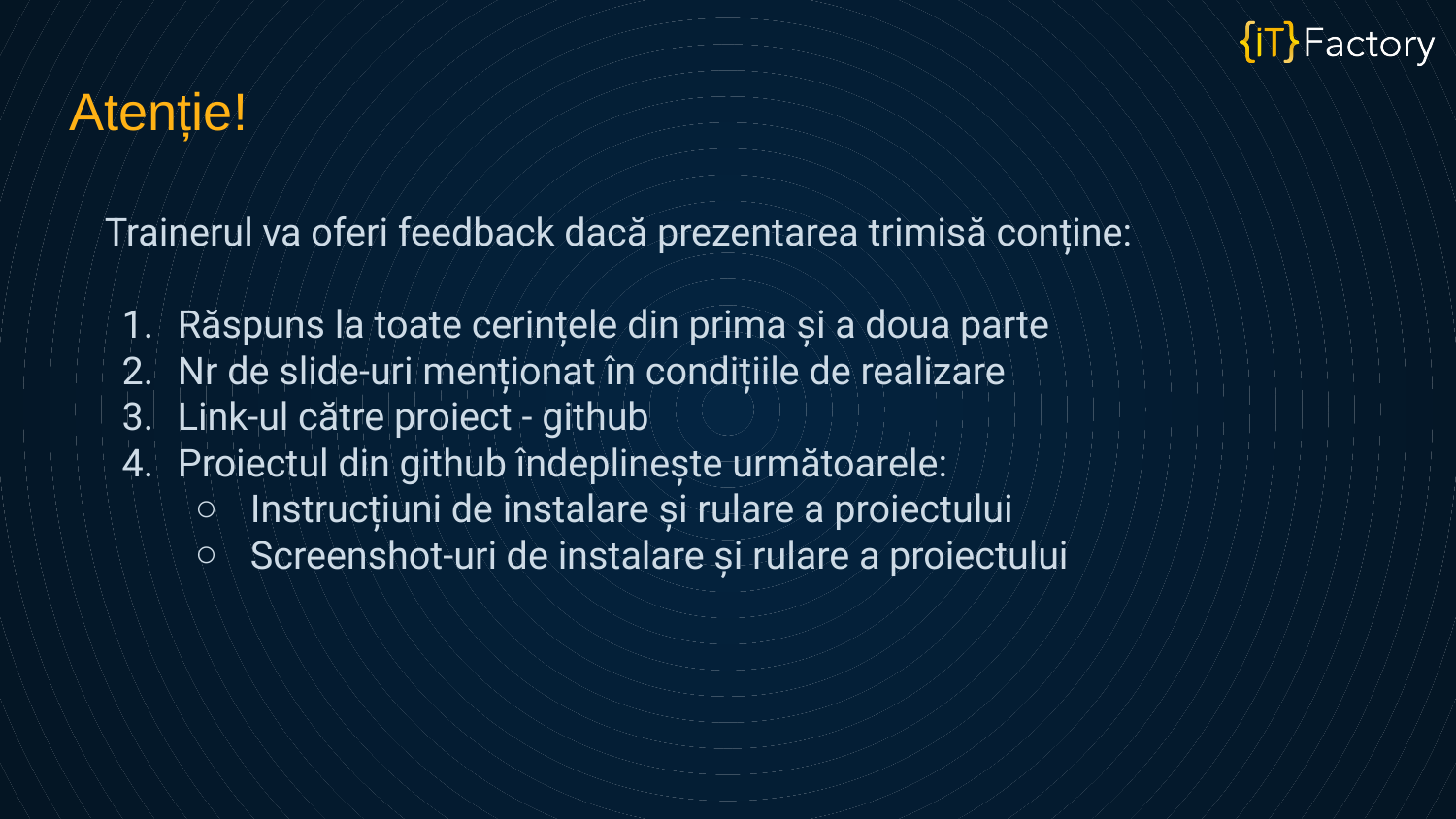

Atenție!
Trainerul va oferi feedback dacă prezentarea trimisă conține:

Răspuns la toate cerințele din prima și a doua parte
Nr de slide-uri menționat în condițiile de realizare
Link-ul către proiect - github
Proiectul din github îndeplinește următoarele:
Instrucțiuni de instalare și rulare a proiectului
Screenshot-uri de instalare și rulare a proiectului